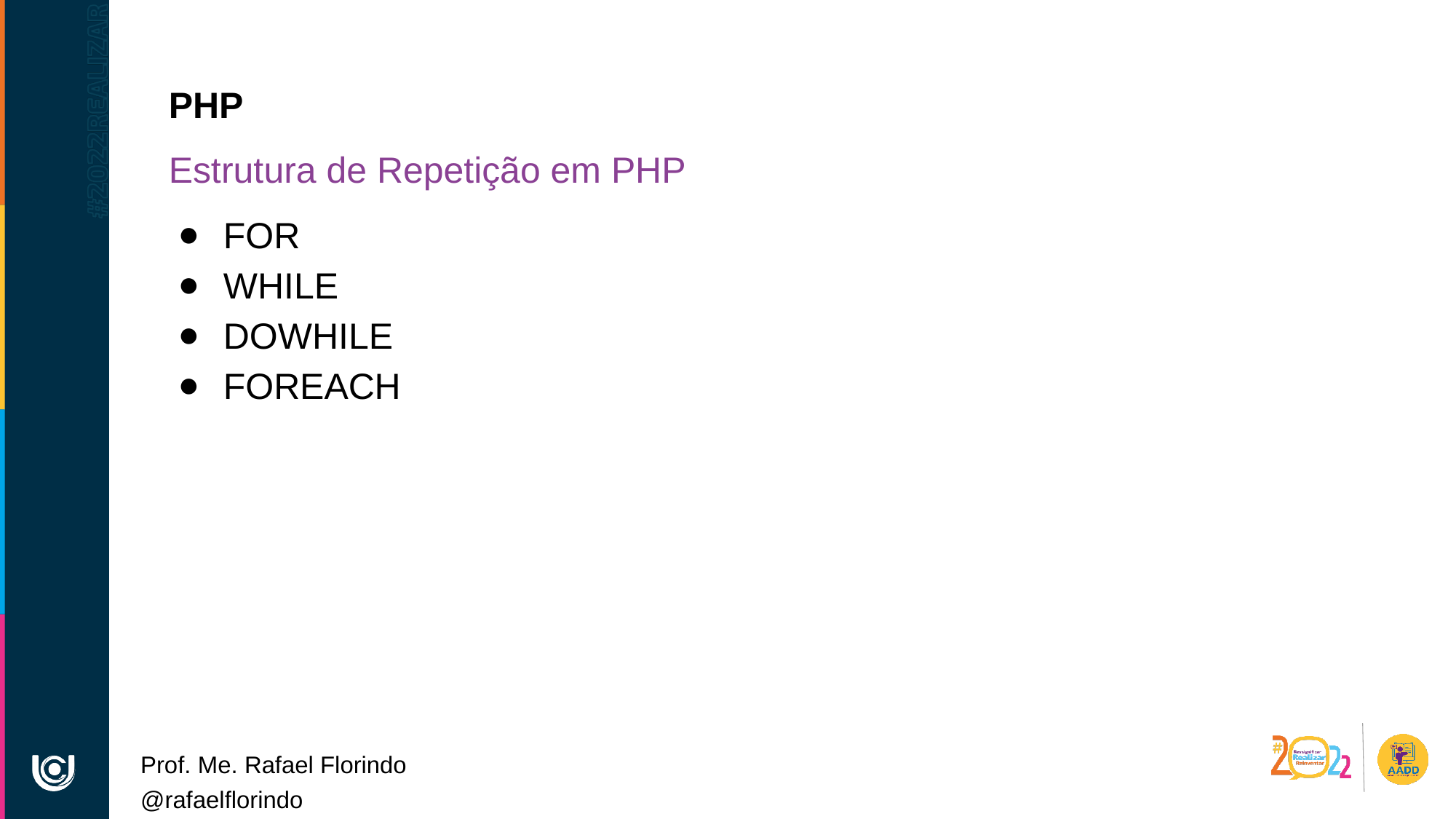

PHP
Estrutura de Repetição em PHP
FOR
WHILE
DOWHILE
FOREACH
Prof. Me. Rafael Florindo
@rafaelflorindo